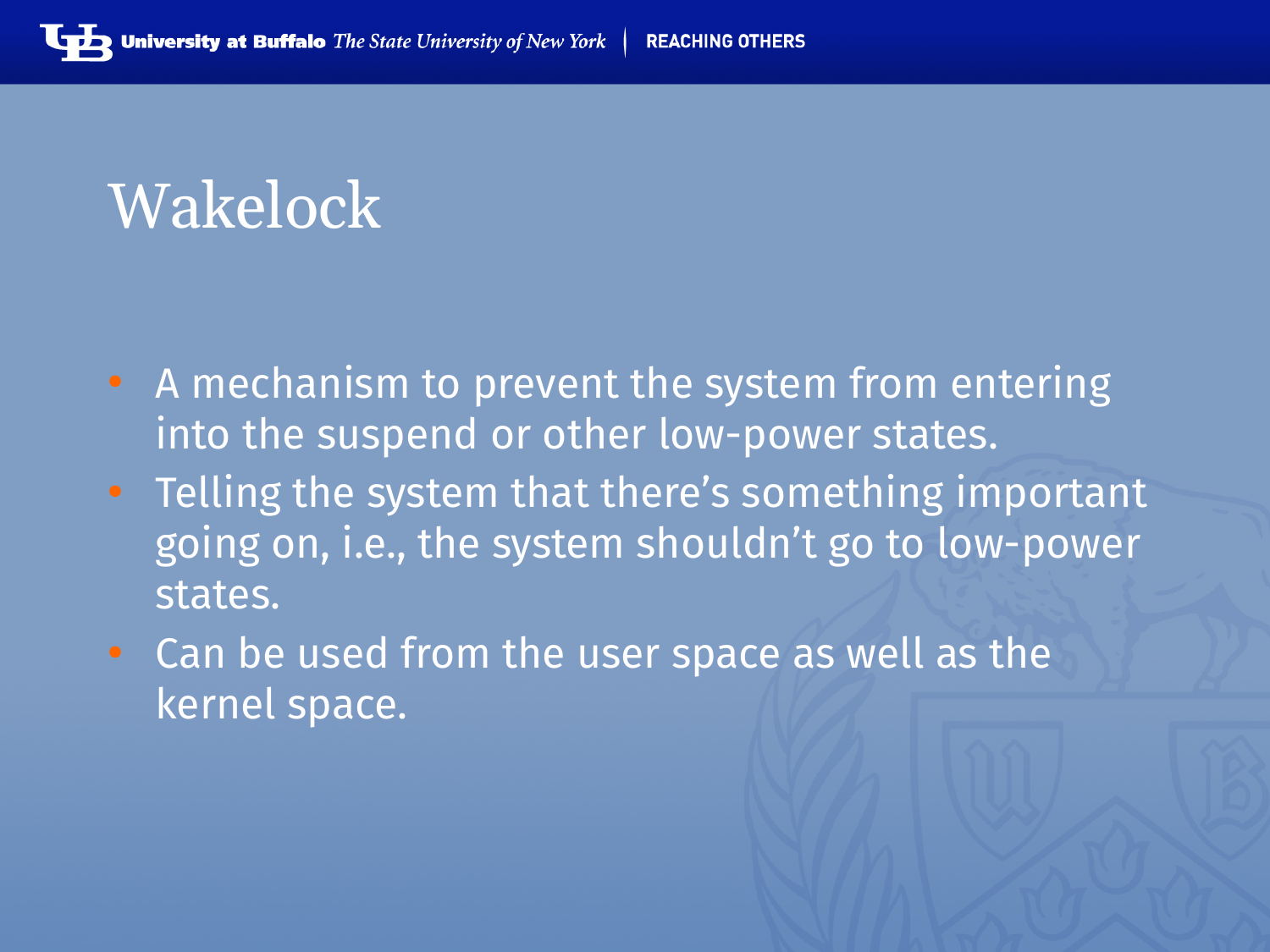

# Wakelock
A mechanism to prevent the system from entering into the suspend or other low-power states.
Telling the system that there’s something important going on, i.e., the system shouldn’t go to low-power states.
Can be used from the user space as well as the kernel space.